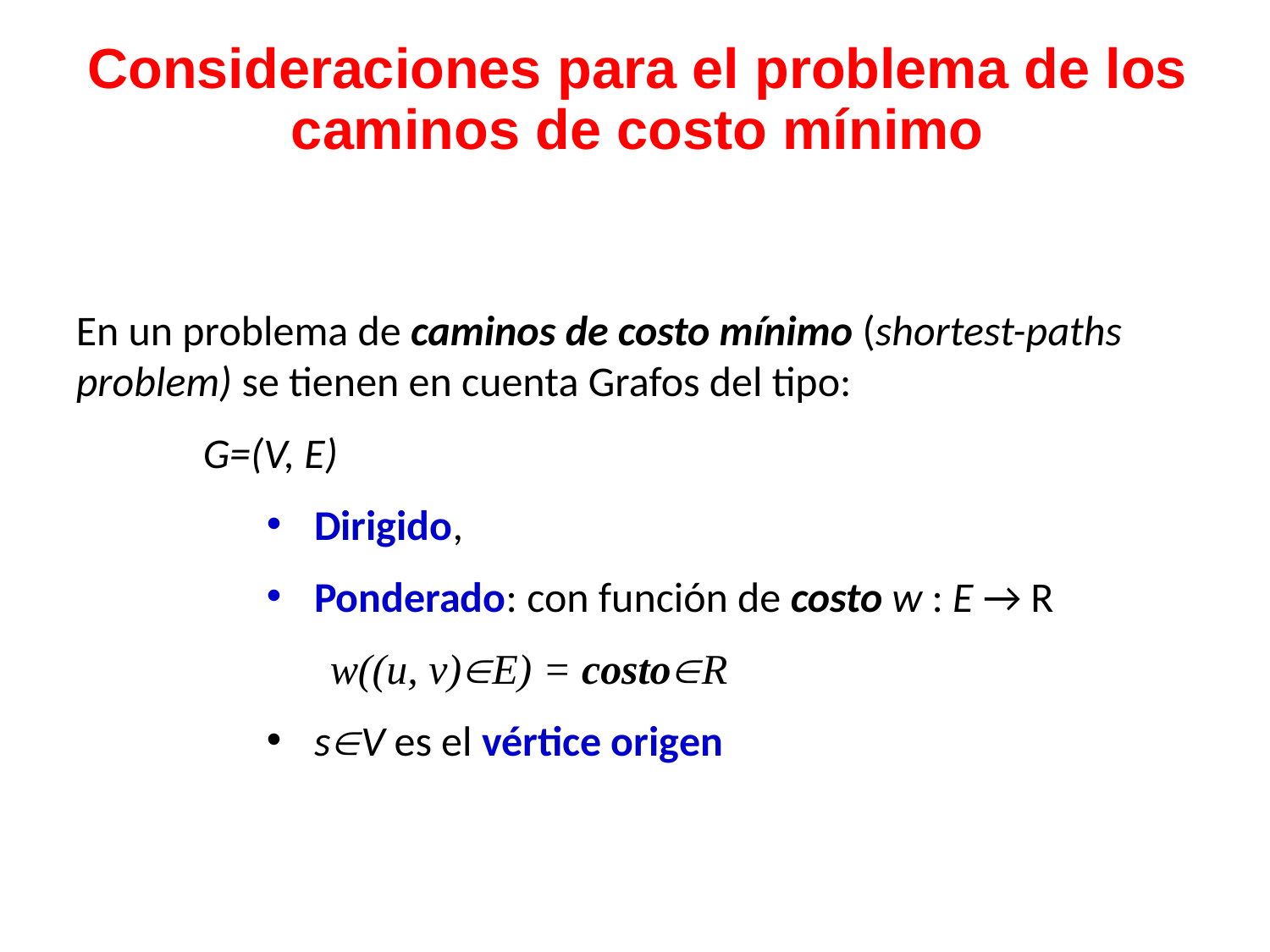

Consideraciones para el problema de los caminos de costo mínimo
En un problema de caminos de costo mínimo (shortest-paths problem) se tienen en cuenta Grafos del tipo:
	G=(V, E)
Dirigido,
Ponderado: con función de costo w : E → R
w((u, v)∈E) = costo∈R
s∈V es el vértice origen